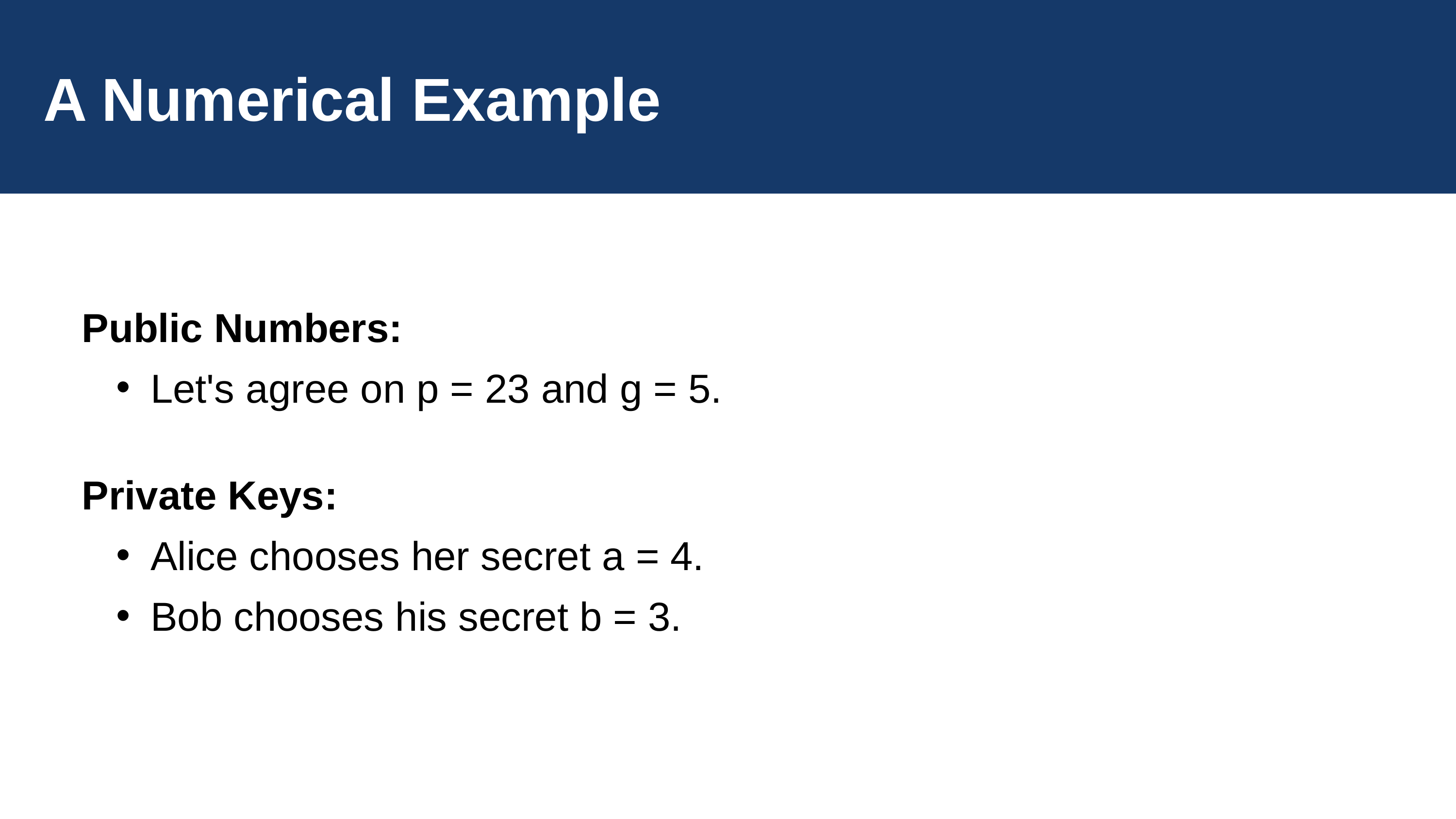

A Numerical Example
Public Numbers:
Let's agree on p = 23 and g = 5.
Private Keys:
Alice chooses her secret a = 4.
Bob chooses his secret b = 3.